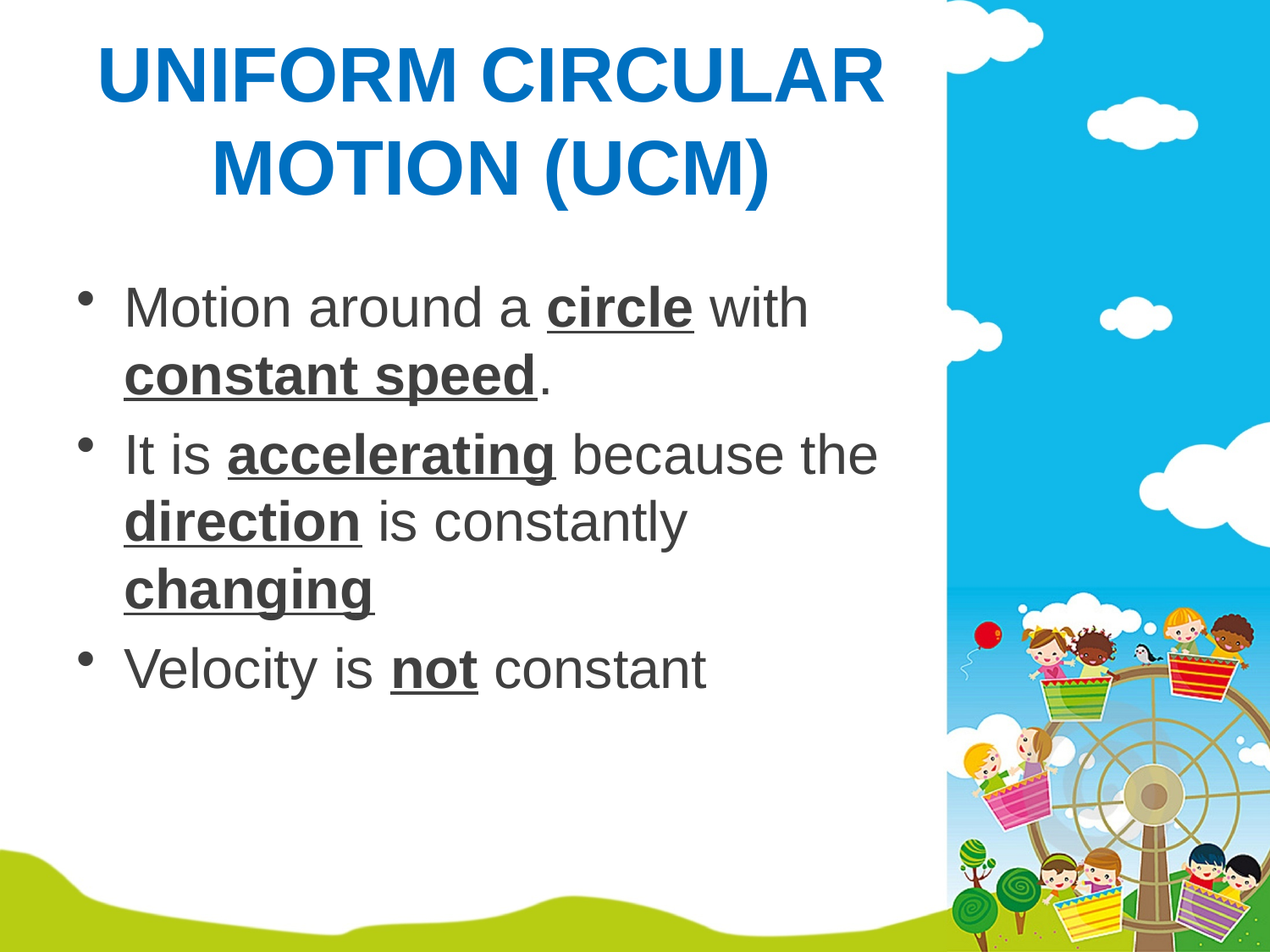

# UNIFORM CIRCULAR MOTION (UCM)
Motion around a circle with constant speed.
It is accelerating because the direction is constantly changing
Velocity is not constant